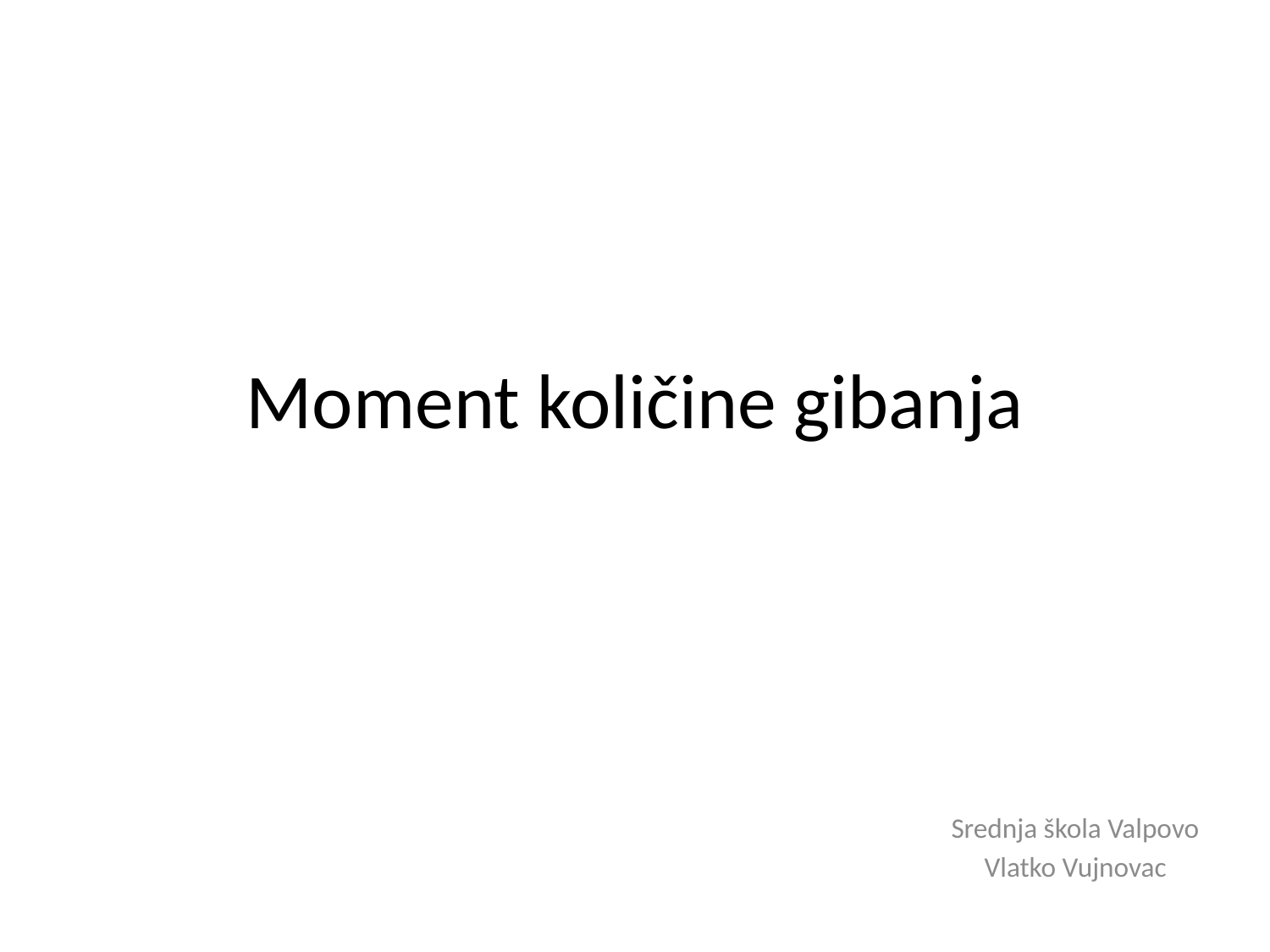

# Moment količine gibanja
Srednja škola Valpovo
Vlatko Vujnovac